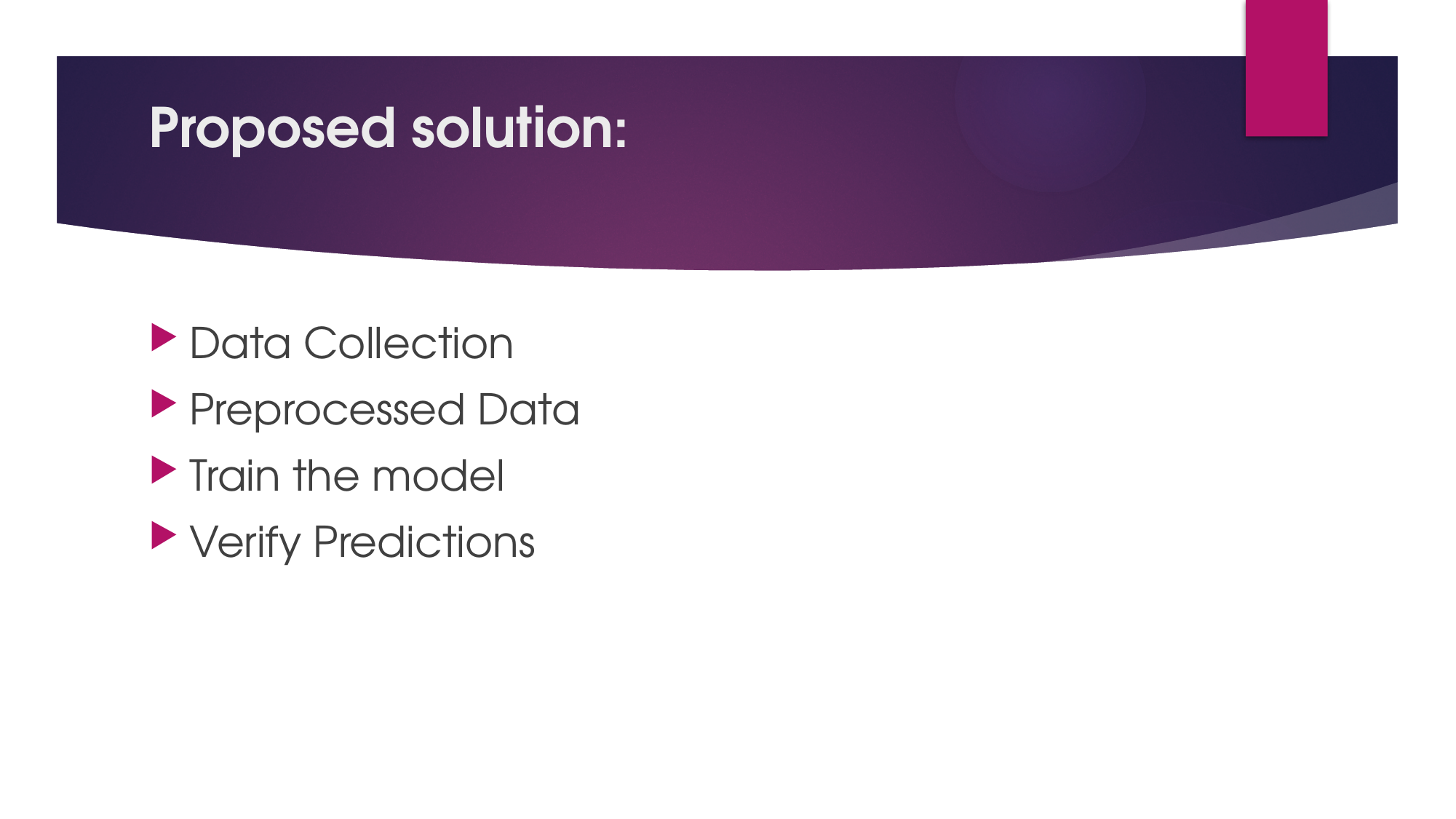

# Proposed solution:
Data Collection
Preprocessed Data
Train the model
Verify Predictions